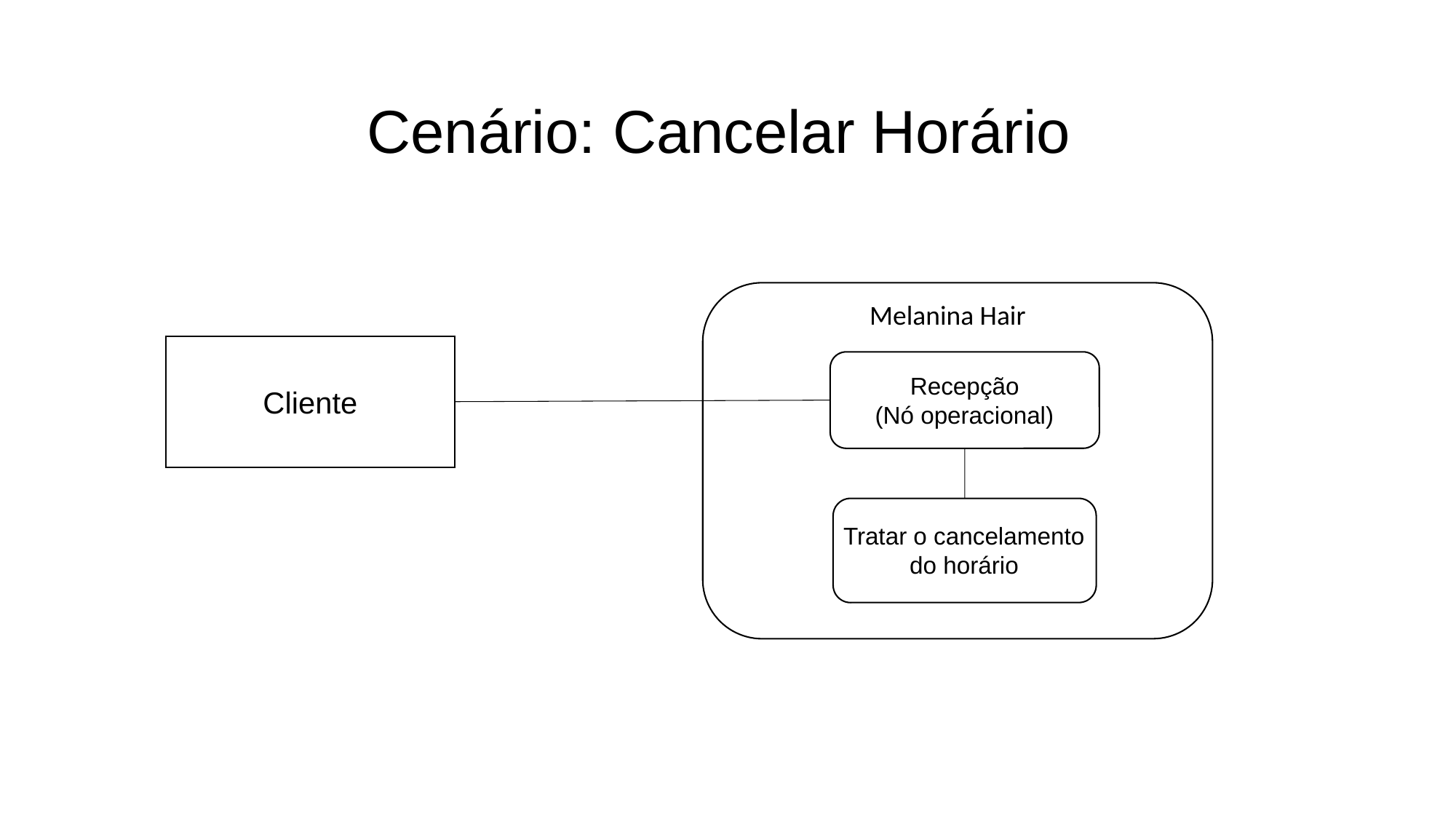

# Cenário: Cancelar Horário

Melanina Hair

Recepção
(Nó operacional)
Cliente

Tratar o cancelamento do horário